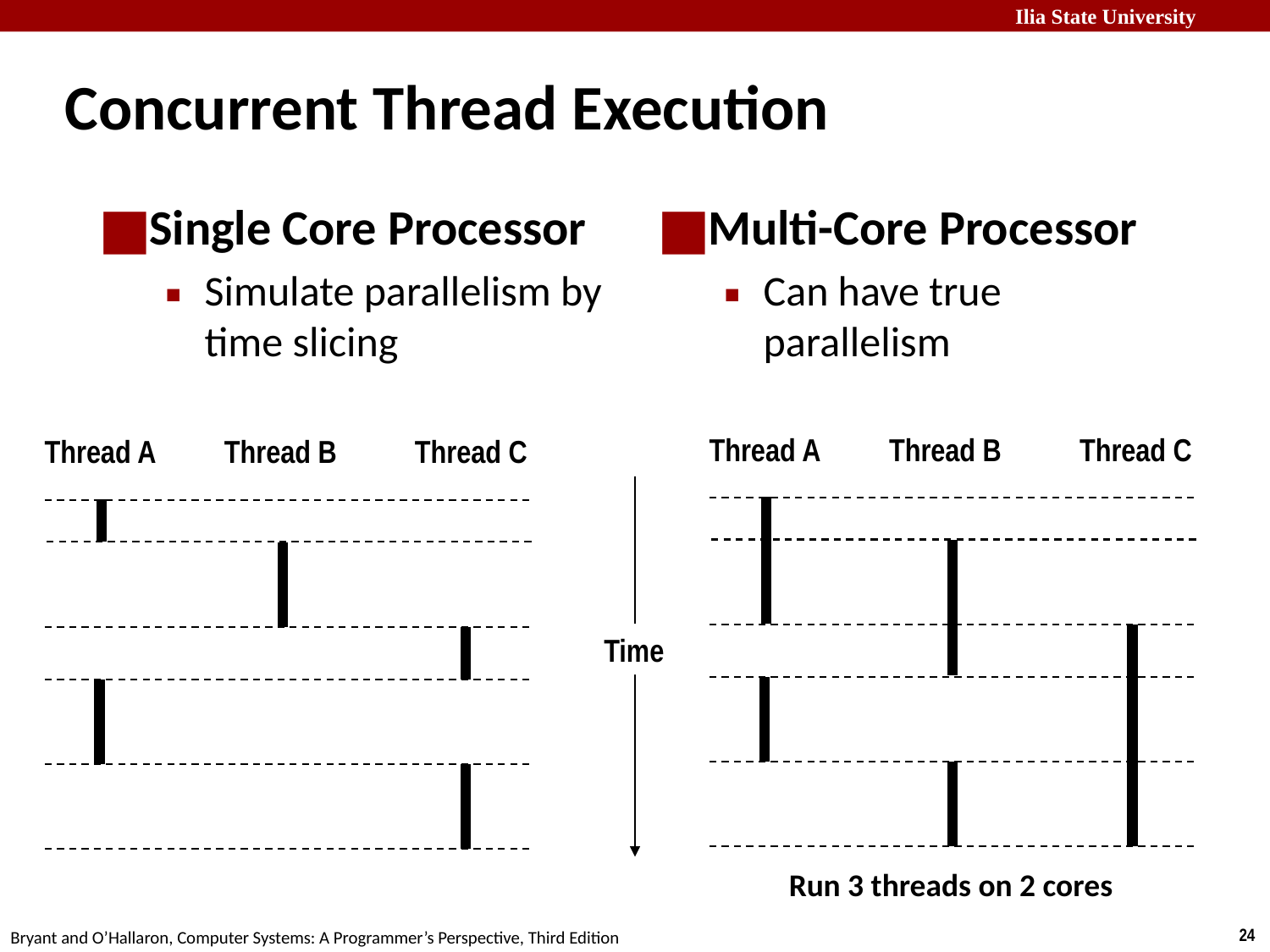

# Concurrent Thread Execution
Single Core Processor
Simulate parallelism by time slicing

Multi-Core Processor
Can have true parallelism
Thread A
Thread B
Thread C
Thread A
Thread B
Thread C
Time
Run 3 threads on 2 cores